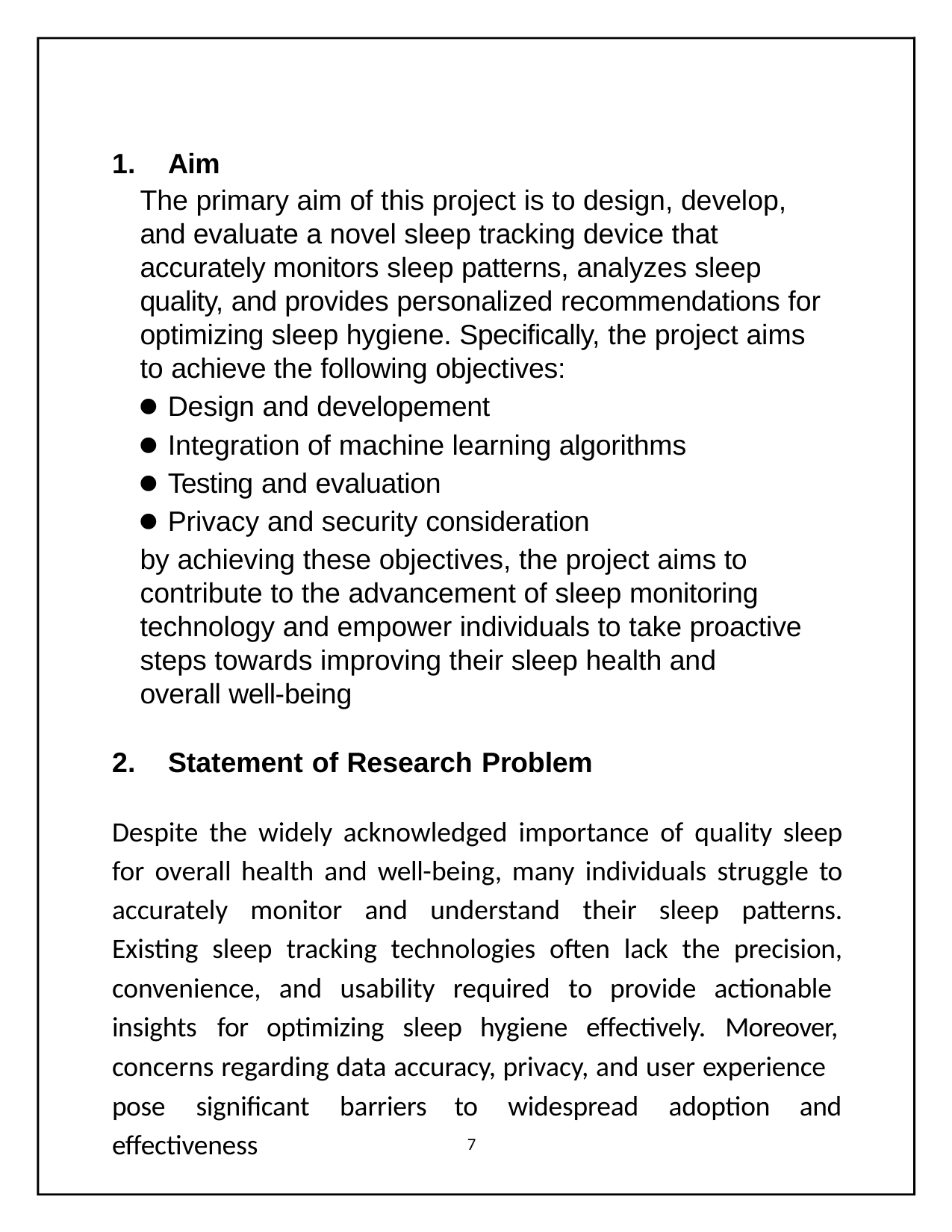

Aim
The primary aim of this project is to design, develop, and evaluate a novel sleep tracking device that accurately monitors sleep patterns, analyzes sleep quality, and provides personalized recommendations for optimizing sleep hygiene. Specifically, the project aims to achieve the following objectives:
Design and developement
Integration of machine learning algorithms
Testing and evaluation
Privacy and security consideration
by achieving these objectives, the project aims to contribute to the advancement of sleep monitoring technology and empower individuals to take proactive steps towards improving their sleep health and overall well-being

Statement of Research Problem
Despite the widely acknowledged importance of quality sleep for overall health and well-being, many individuals struggle to accurately  monitor  and  understand  their  sleep  patterns. Existing sleep tracking technologies often lack the precision, convenience,  and  usability  required  to  provide  actionable
insights	for	optimizing	sleep	hygiene	effectively.	Moreover, concerns regarding data accuracy, privacy, and user experience
to	widespread	adoption	and
7
pose	significant	barriers effectiveness